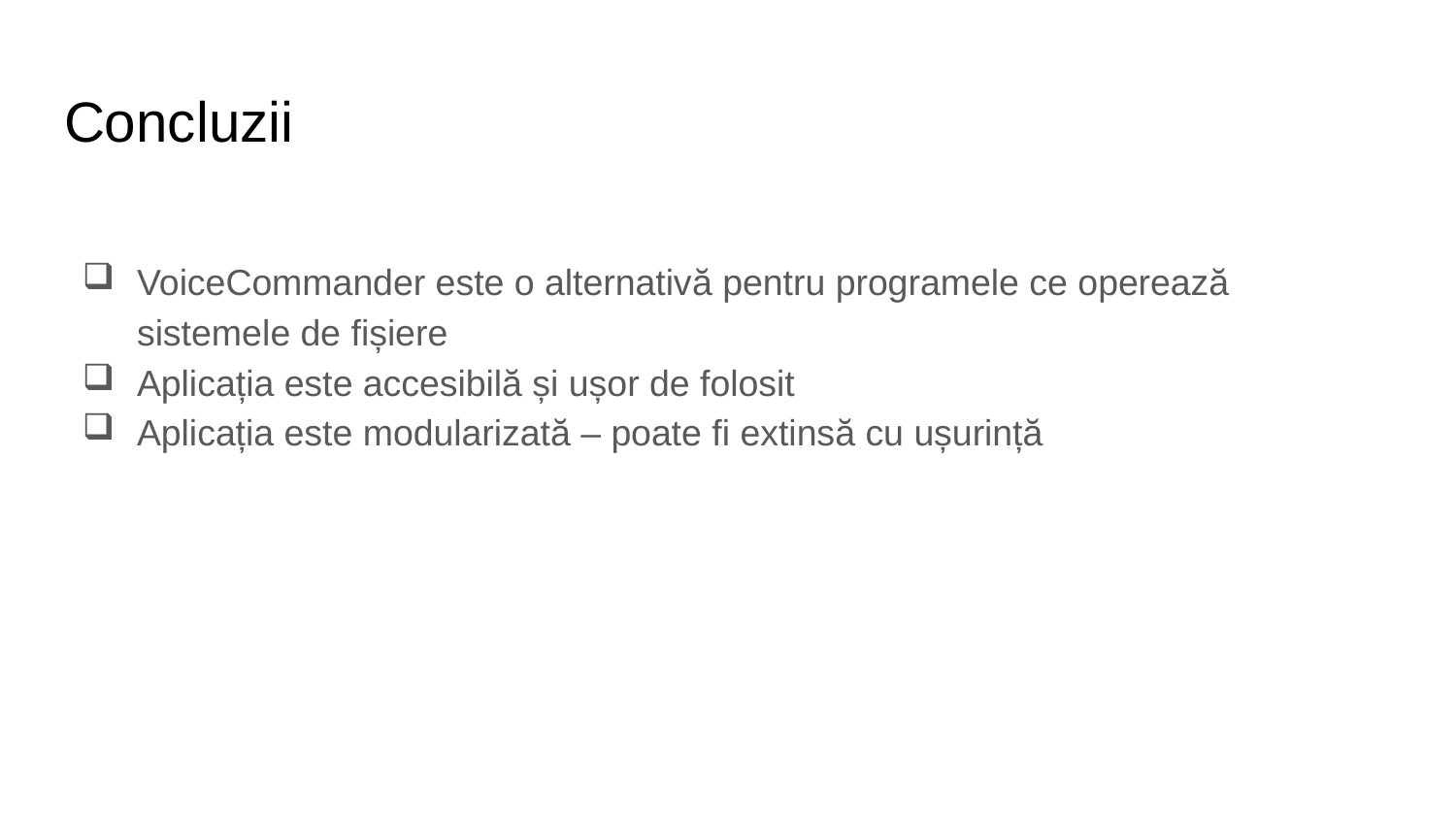

# Concluzii
VoiceCommander este o alternativă pentru programele ce operează sistemele de fișiere
Aplicația este accesibilă și ușor de folosit
Aplicația este modularizată – poate fi extinsă cu ușurință